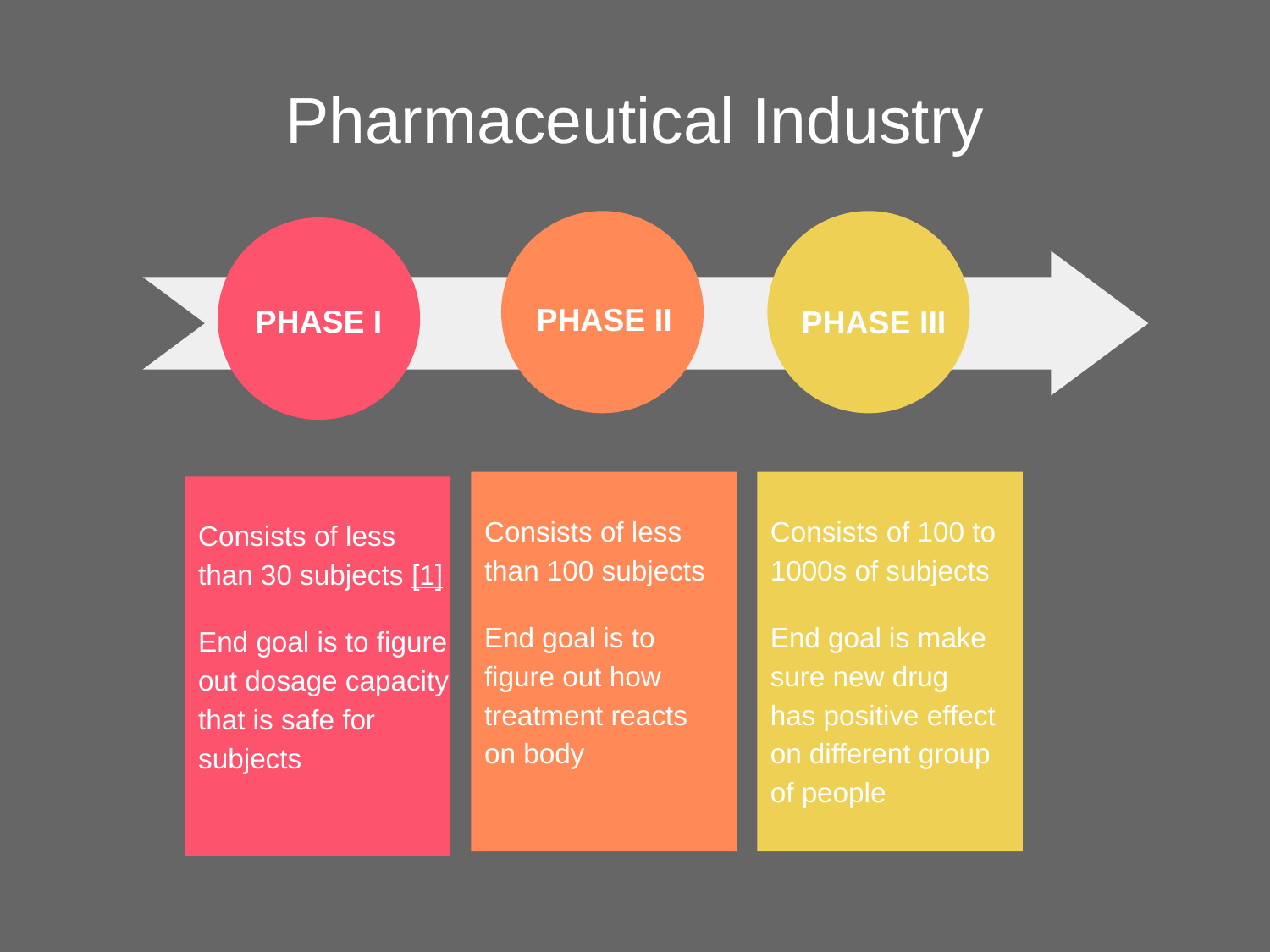

# Pharmaceutical Industry

PHASE III
PHASE II
PHASE I

Consists of less than 100 subjects
End goal is to figure out how treatment reacts on body
Consists of 100 to 1000s of subjects
End goal is make sure new drug has positive effect on different group of people
Consists of less than 30 subjects [1]
End goal is to figure out dosage capacity that is safe for subjects